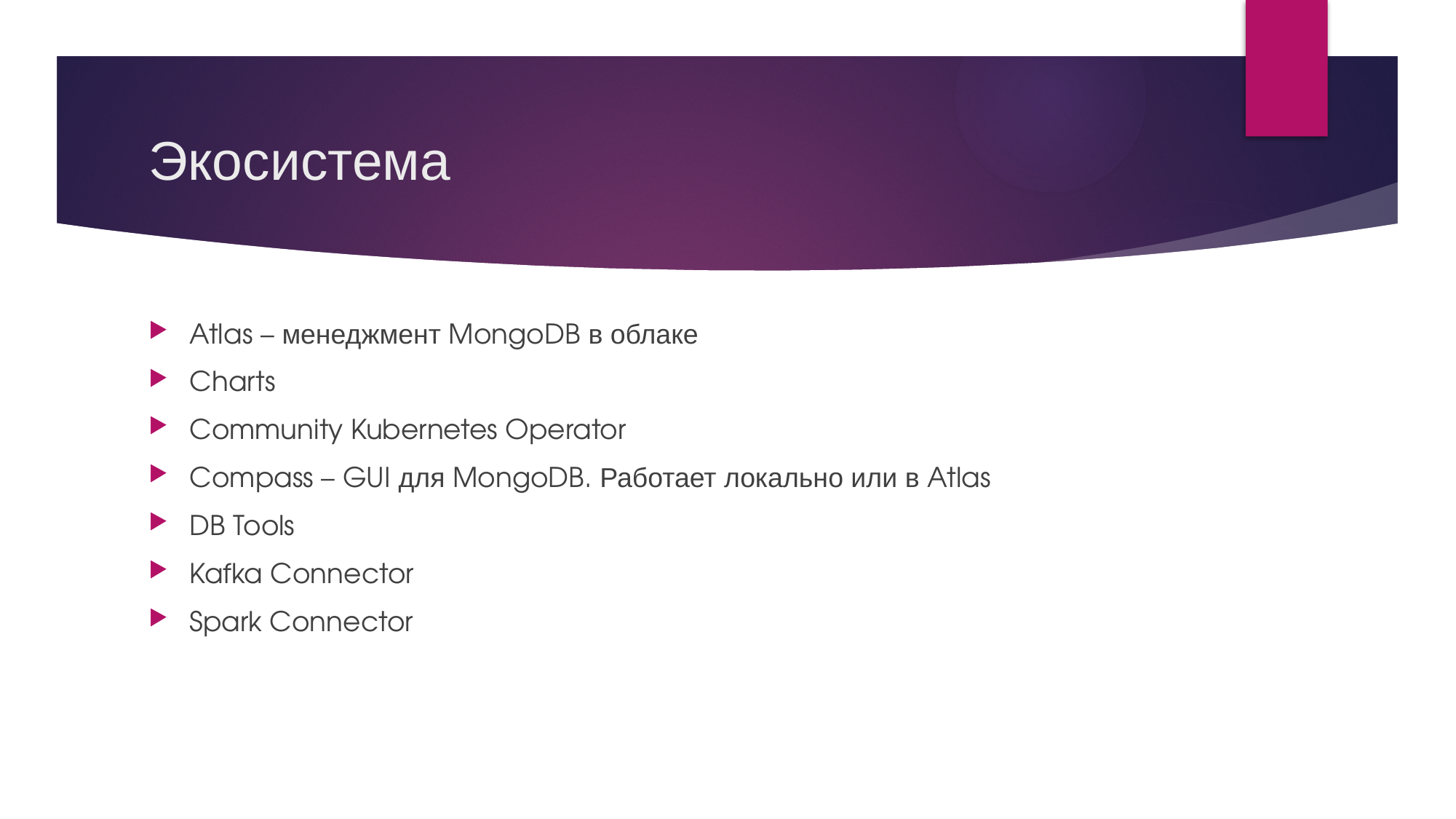

# Экосистема
Atlas – менеджмент MongoDB в облаке
Charts
Community Kubernetes Operator
Compass – GUI для MongoDB. Работает локально или в Atlas
DB Tools
Kafka Connector
Spark Connector